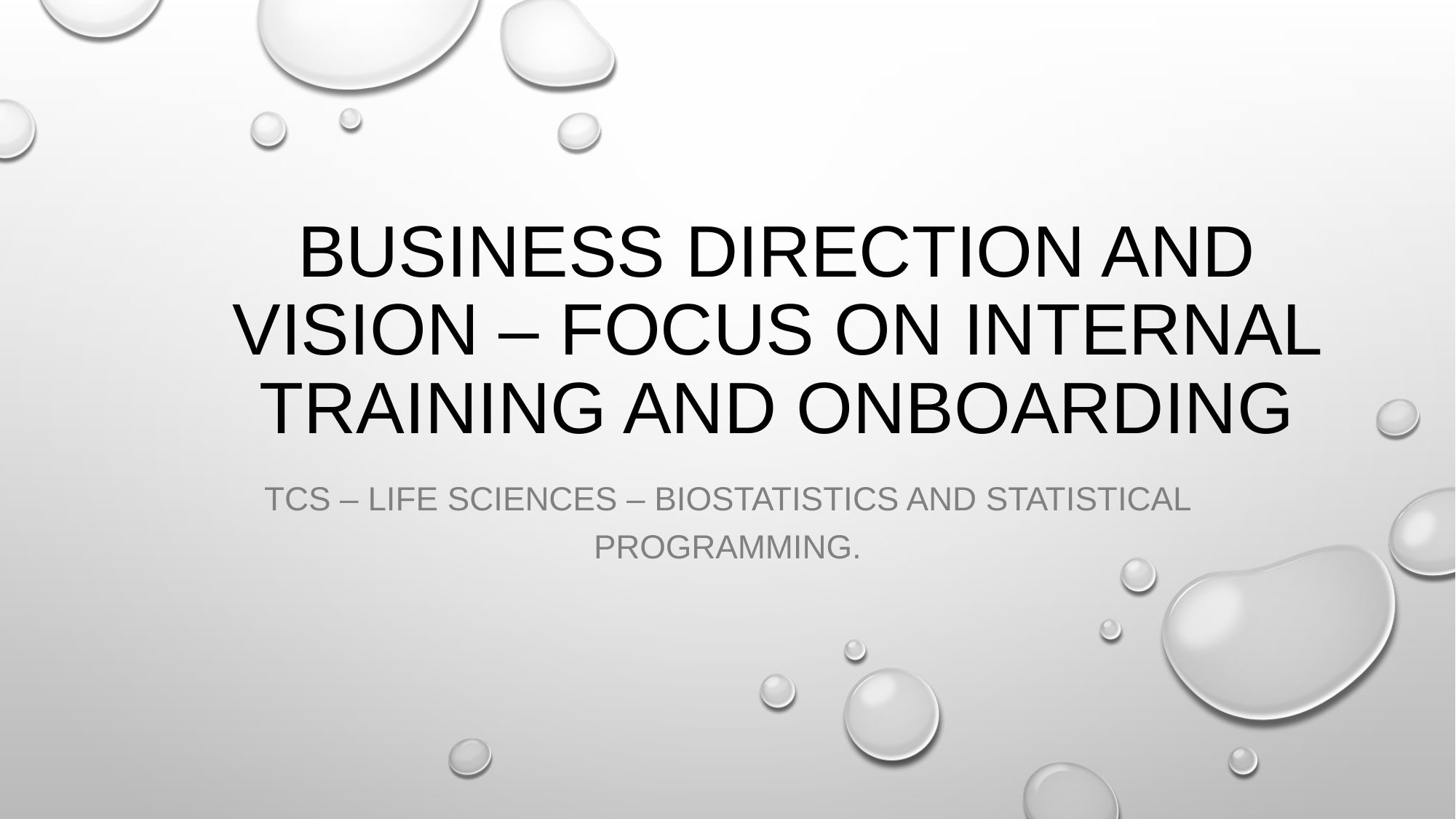

# Business Direction and Vision – focus on Internal Training and Onboarding
TCS – Life Sciences – Biostatistics and Statistical Programming.